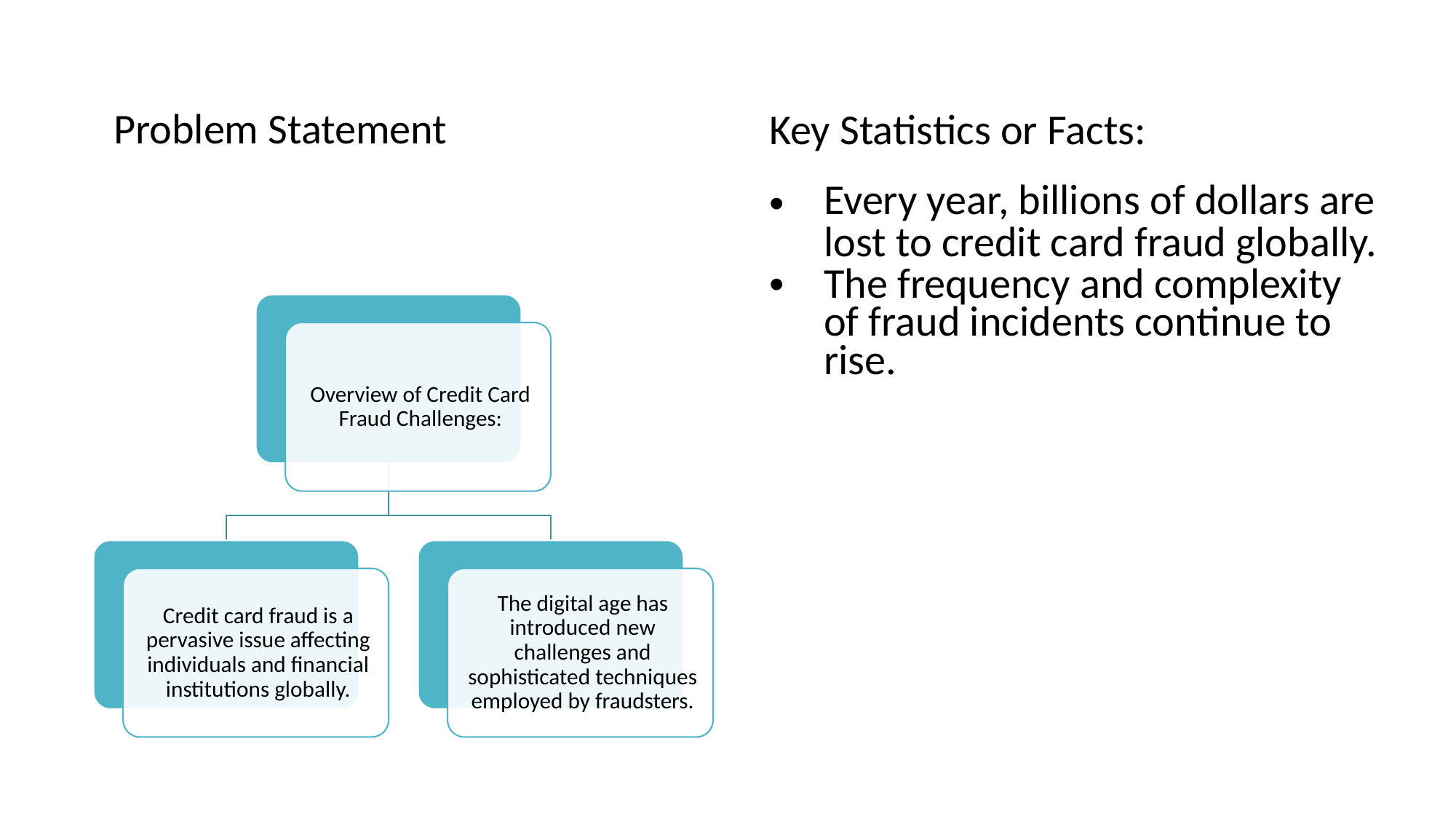

Problem Statement

Key Statistics or Facts:

Every year, billions of dollars are lost to credit card fraud globally.
The frequency and complexity of fraud incidents continue to rise.
Overview of Credit Card Fraud Challenges:
Credit card fraud is a pervasive issue affecting individuals and financial institutions globally.
The digital age has introduced new challenges and sophisticated techniques employed by fraudsters.